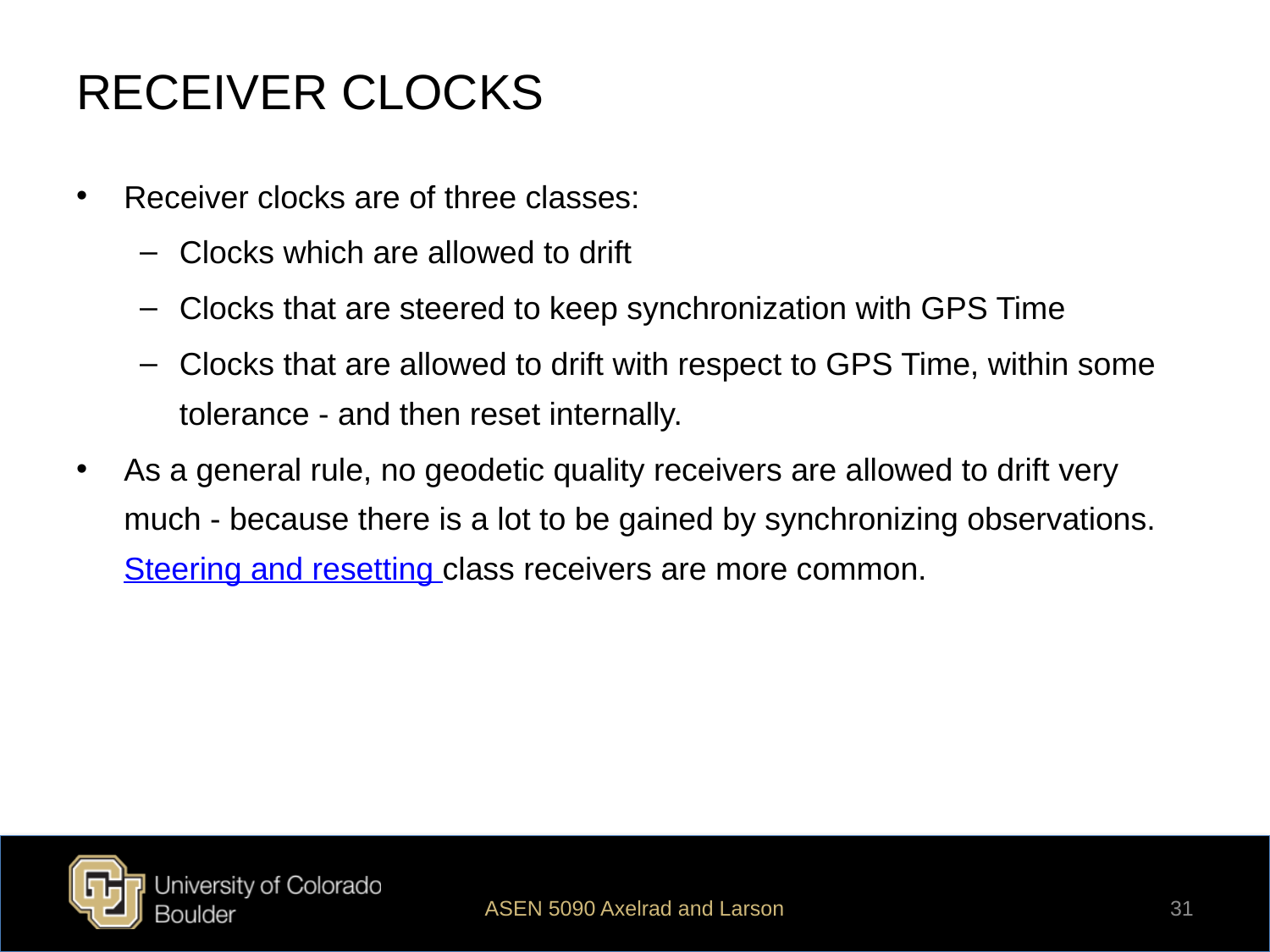

# RECEIVER CLOCKS
Receiver clocks are of three classes:
Clocks which are allowed to drift
Clocks that are steered to keep synchronization with GPS Time
Clocks that are allowed to drift with respect to GPS Time, within some tolerance - and then reset internally.
As a general rule, no geodetic quality receivers are allowed to drift very much - because there is a lot to be gained by synchronizing observations. Steering and resetting class receivers are more common.
ASEN 5090 Axelrad and Larson
31